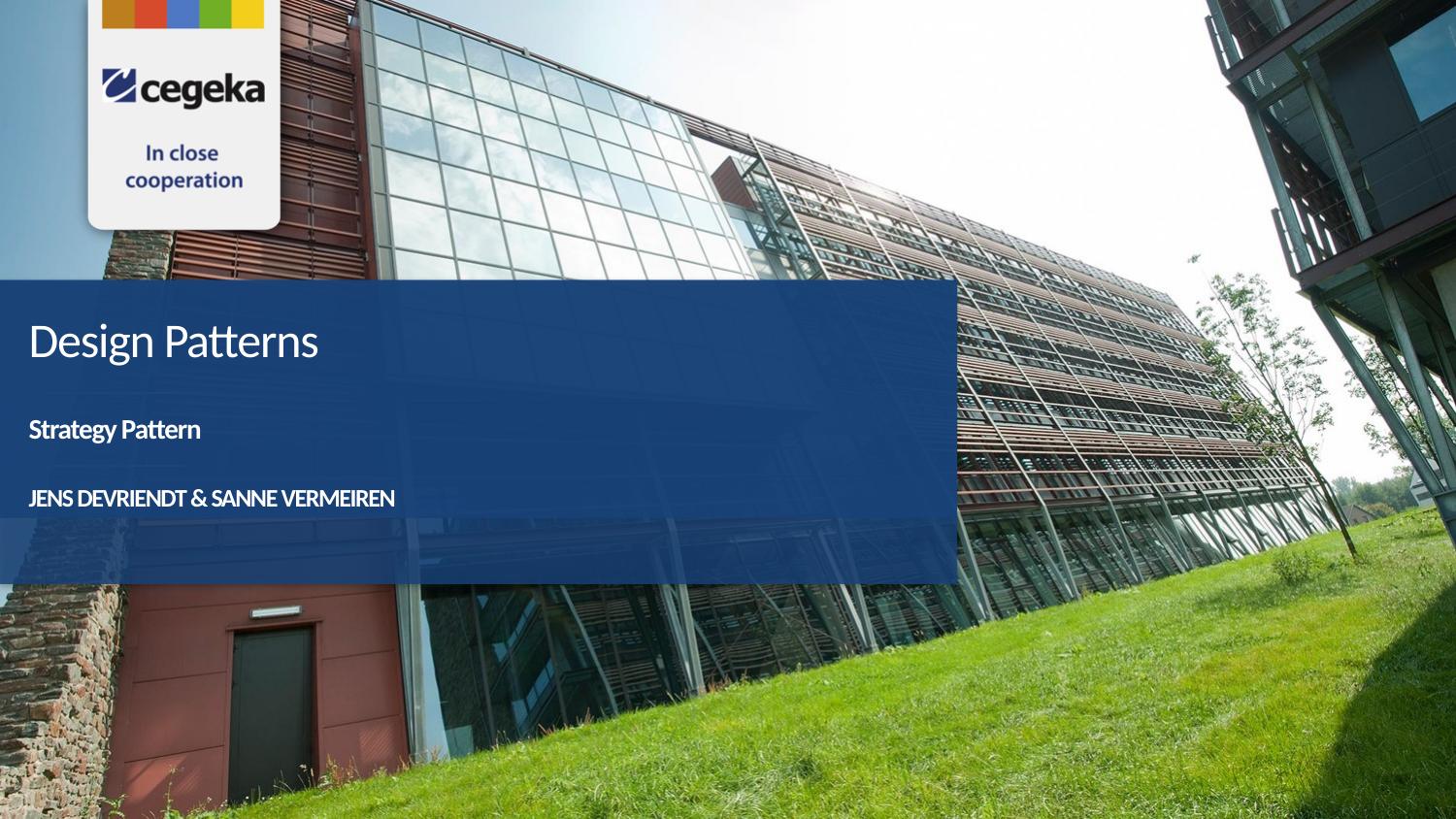

Design Patterns
Strategy Pattern
Jens Devriendt & Sanne vermeiren